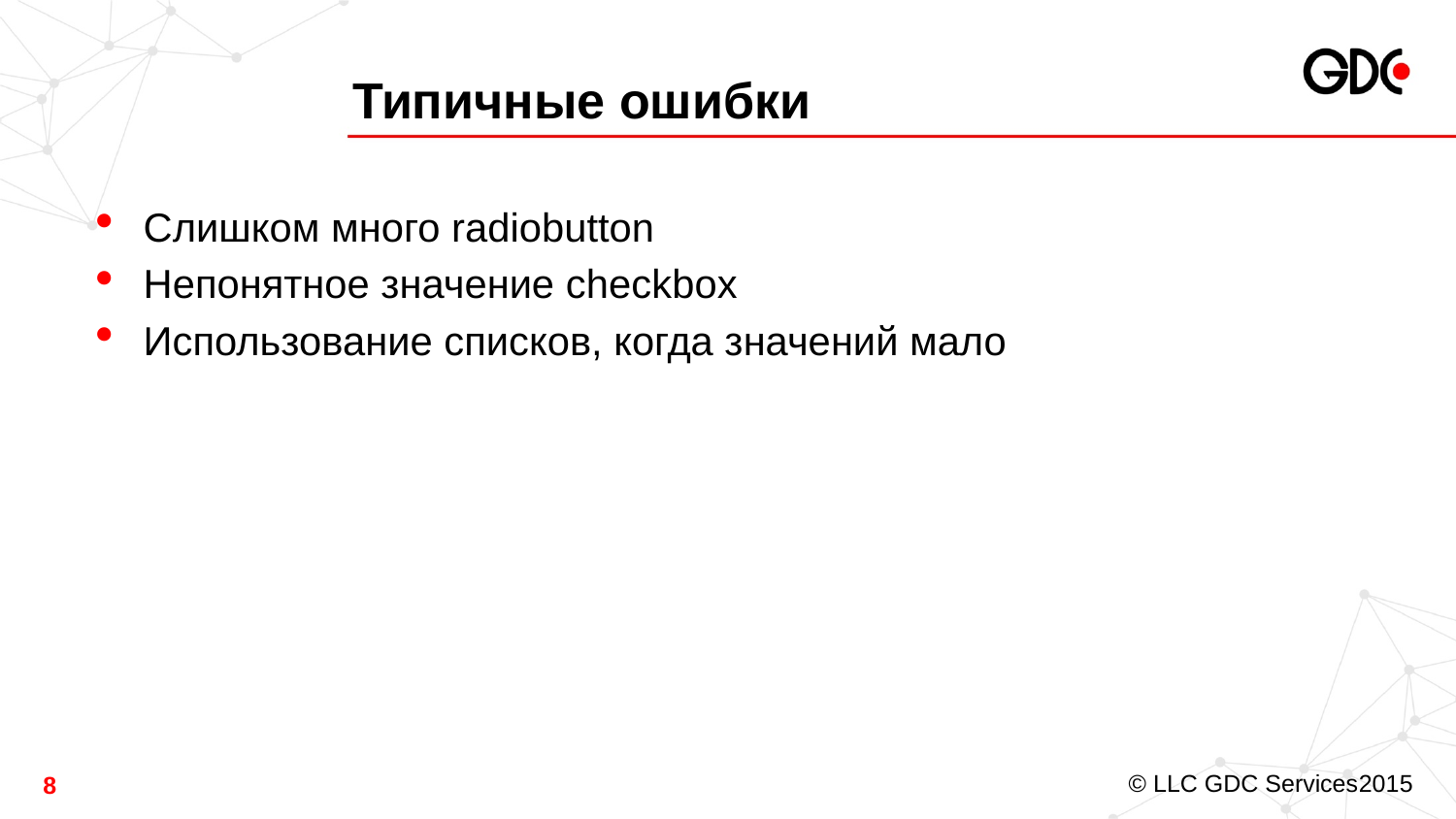

# Типичные ошибки
Слишком много radiobutton
Непонятное значение checkbox
Использование списков, когда значений мало